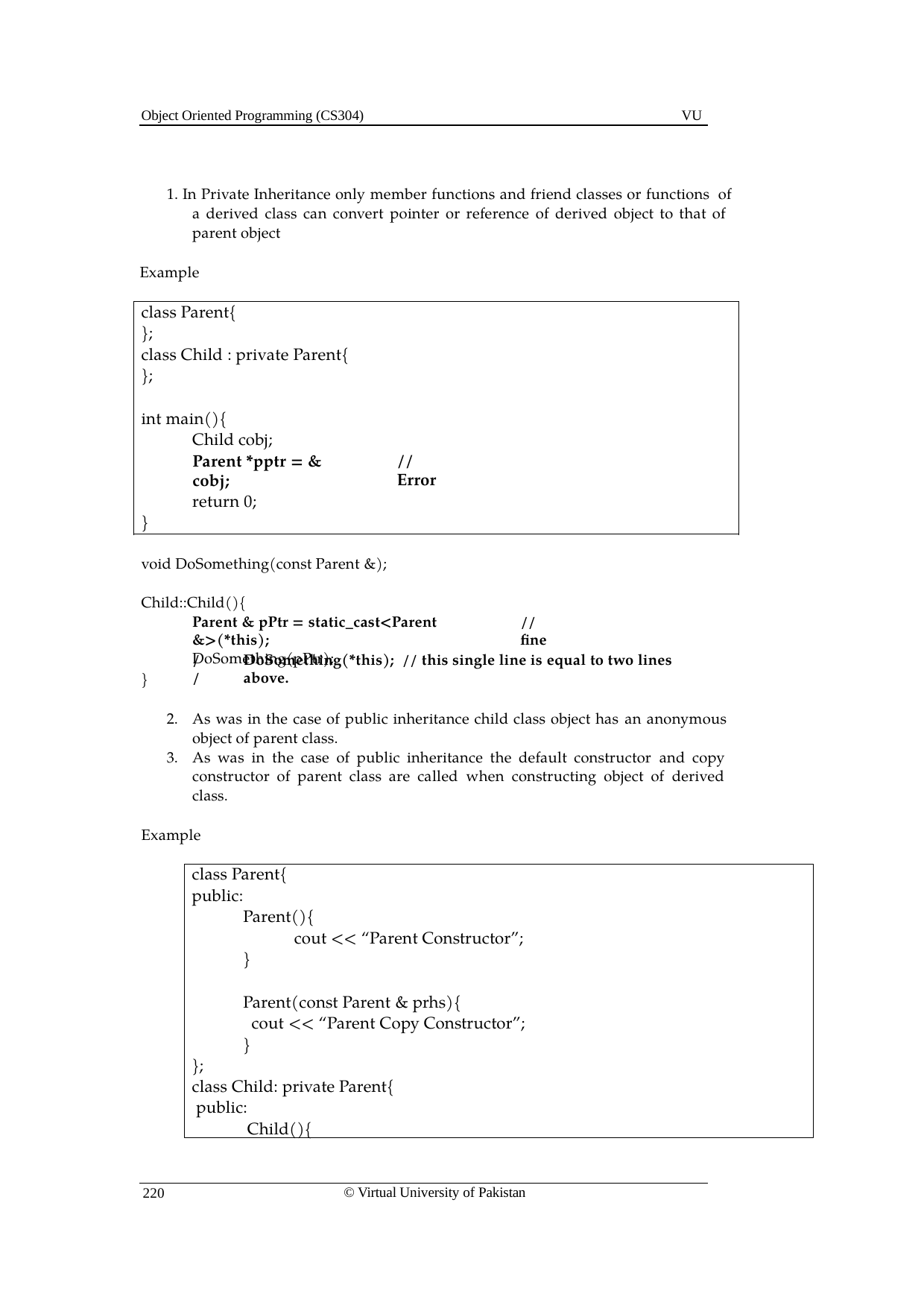

Object Oriented Programming (CS304)
VU

1. In Private Inheritance only member functions and friend classes or functions  of a derived class can convert pointer or reference of derived object to that of  parent object

Example

class Parent{
};
class Child : private Parent{
};

int main(){
Child cobj;
Parent *pptr = & cobj;
return 0;
}
//Error

void DoSomething(const Parent &);
Child::Child(){
Parent & pPtr = static_cast<Parent &>(*this);
DoSomething(pPtr);
// fine
//
DoSomething(*this);  // this single line is equal to two lines above.
}

As was in the case of public inheritance child class object has an anonymous  object of parent class.
As was in the case of public inheritance the default constructor and copy  constructor of parent class are called when constructing object of derived  class.

Example
class Parent{
public:
Parent(){
cout << “Parent Constructor”;
}

Parent(const Parent & prhs){
cout << “Parent Copy Constructor”;
}
};
class Child: private Parent{  public:
Child(){
© Virtual University of Pakistan

220